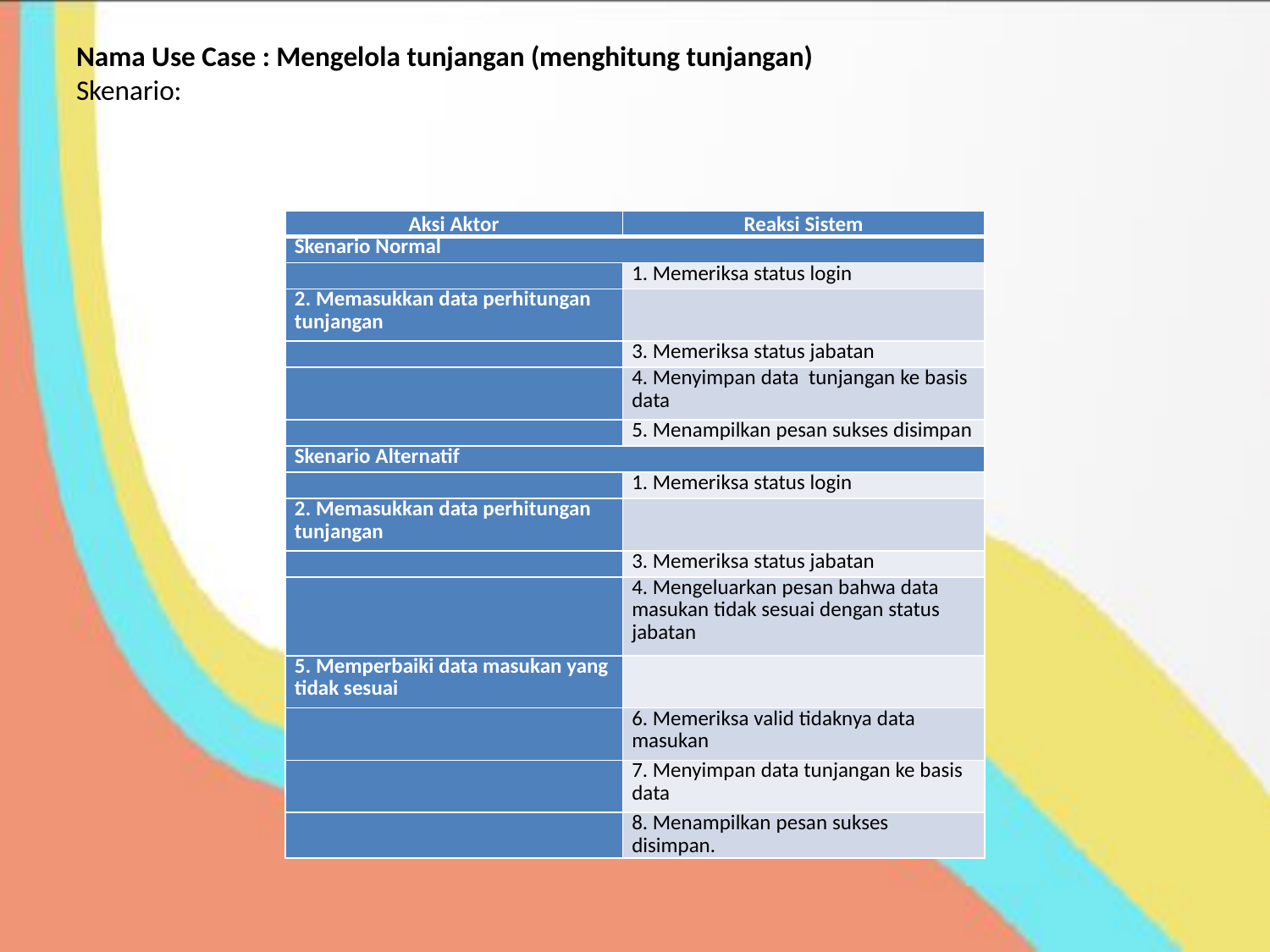

Nama Use Case : Mengelola tunjangan (menghitung tunjangan)
Skenario:

#
| Aksi Aktor | Reaksi Sistem |
| --- | --- |
| Skenario Normal |  |
|  | 1. Memeriksa status login |
| 2. Memasukkan data perhitungan tunjangan |  |
|  | 3. Memeriksa status jabatan |
|  | 4. Menyimpan data tunjangan ke basis data |
|  | 5. Menampilkan pesan sukses disimpan |
| Skenario Alternatif |  |
|  | 1. Memeriksa status login |
| 2. Memasukkan data perhitungan tunjangan |  |
|  | 3. Memeriksa status jabatan |
|  | 4. Mengeluarkan pesan bahwa data masukan tidak sesuai dengan status jabatan |
| 5. Memperbaiki data masukan yang tidak sesuai |  |
|  | 6. Memeriksa valid tidaknya data masukan |
|  | 7. Menyimpan data tunjangan ke basis data |
|  | 8. Menampilkan pesan sukses disimpan. |